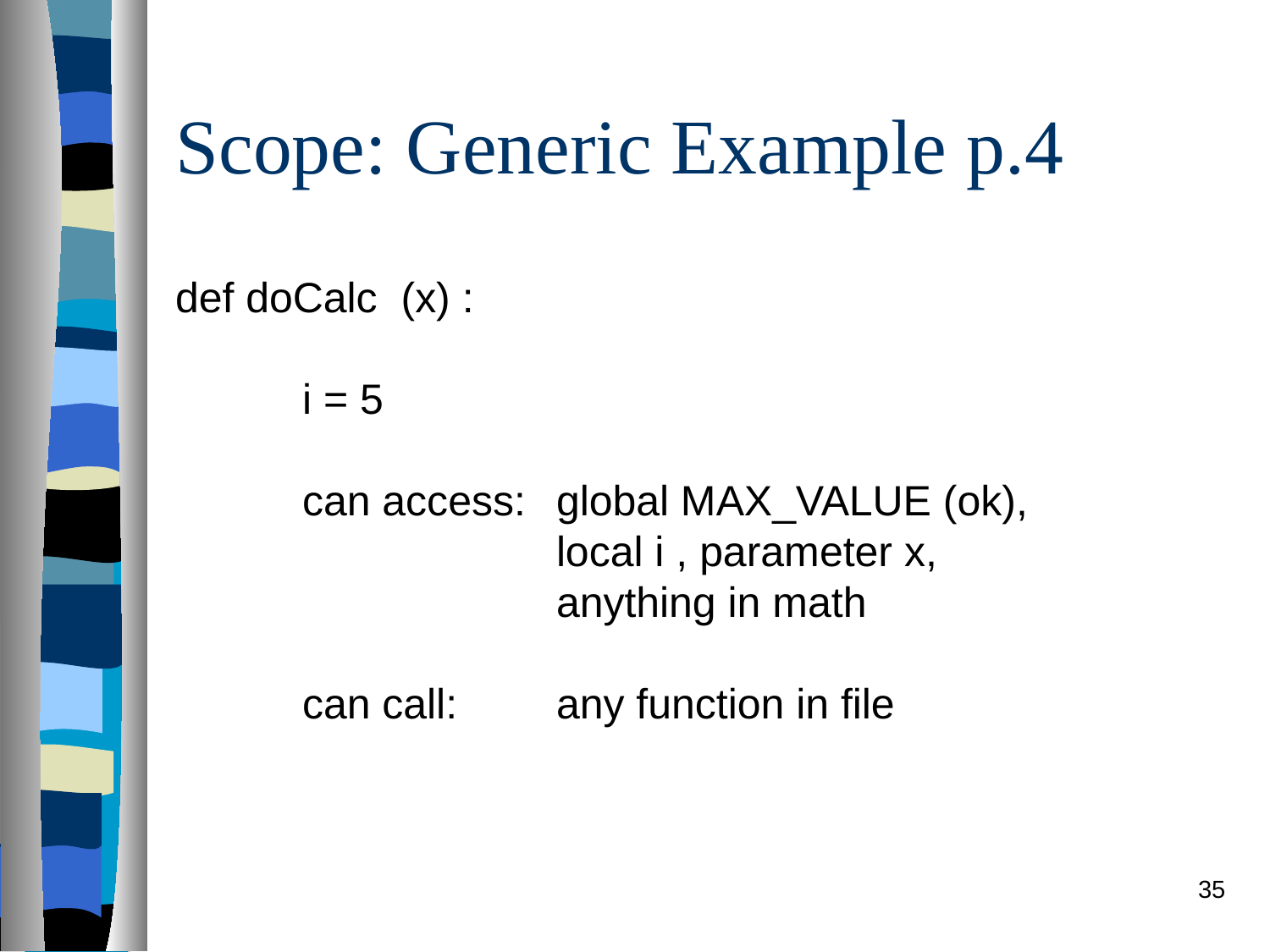

# Scope: Generic Example p.4
def doCalc  (x) :

	i = 5

	can access:	global MAX_VALUE (ok),
			local i , parameter x,
			anything in math

	can call:	any function in file

35